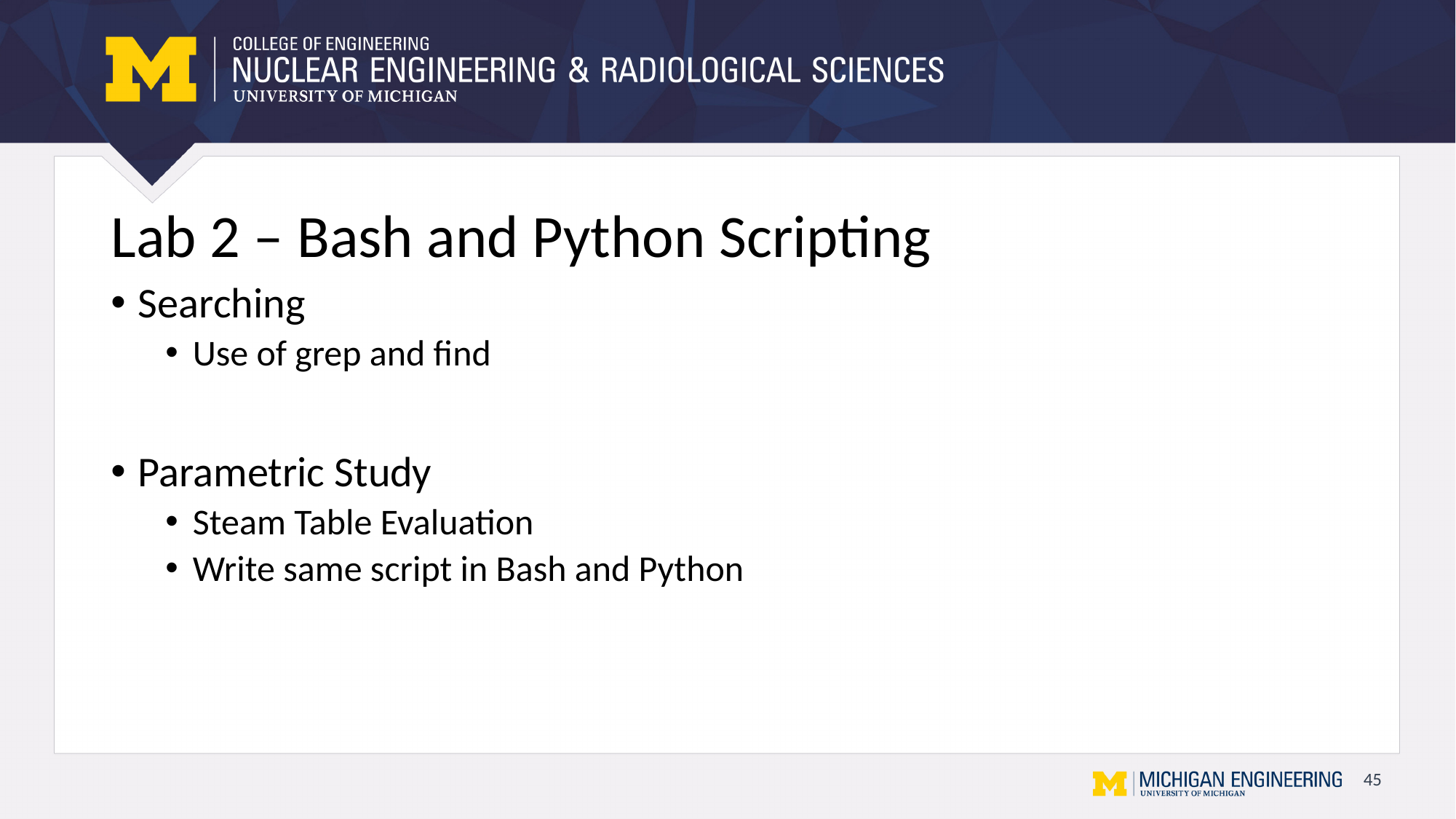

# Lab 2 – Bash and Python Scripting
Searching
Use of grep and find

Parametric Study
Steam Table Evaluation
Write same script in Bash and Python